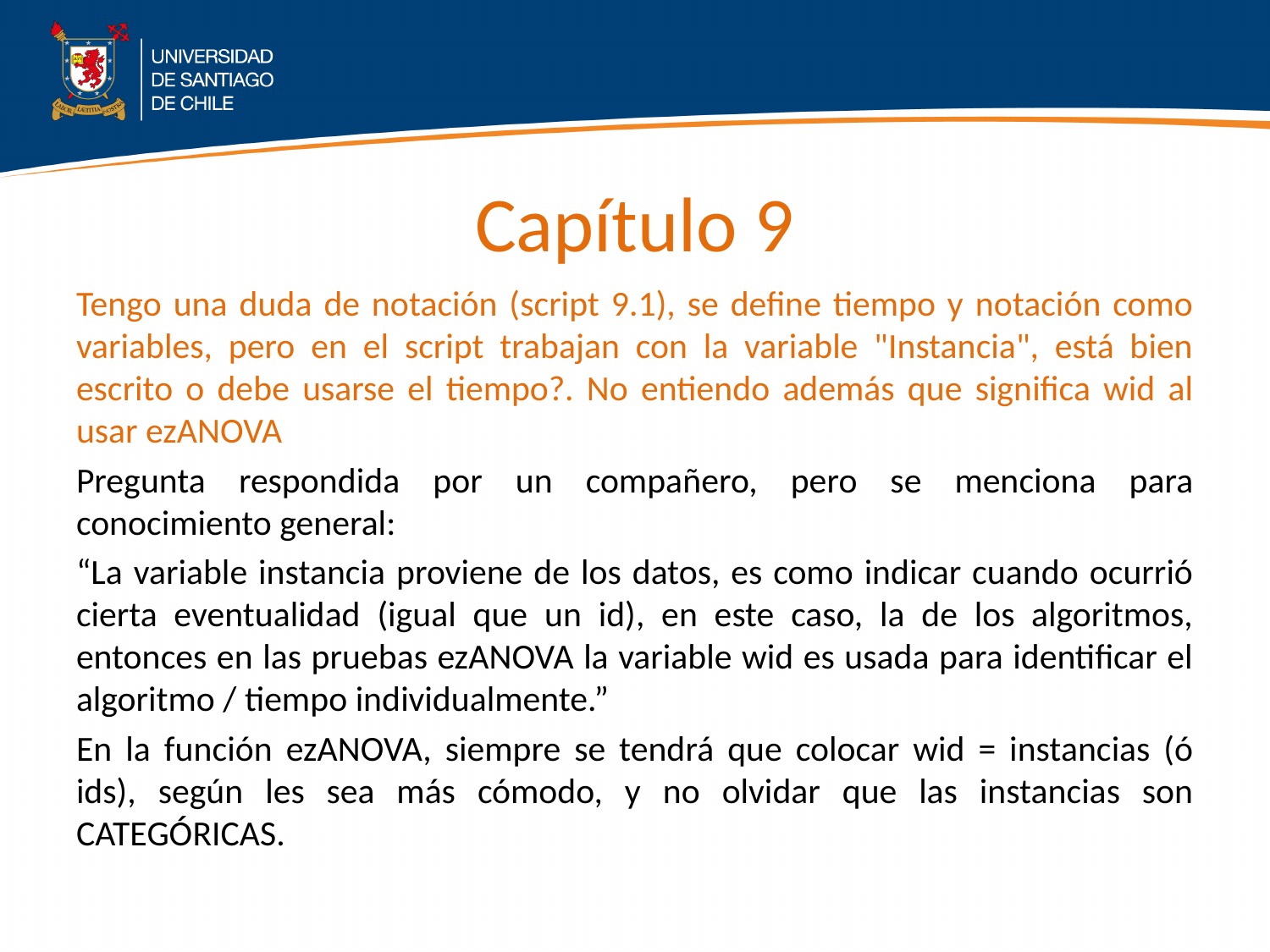

# Capítulo 9
Tengo una duda de notación (script 9.1), se define tiempo y notación como variables, pero en el script trabajan con la variable "Instancia", está bien escrito o debe usarse el tiempo?. No entiendo además que significa wid al usar ezANOVA
Pregunta respondida por un compañero, pero se menciona para conocimiento general:
“La variable instancia proviene de los datos, es como indicar cuando ocurrió cierta eventualidad (igual que un id), en este caso, la de los algoritmos, entonces en las pruebas ezANOVA la variable wid es usada para identificar el algoritmo / tiempo individualmente.”
En la función ezANOVA, siempre se tendrá que colocar wid = instancias (ó ids), según les sea más cómodo, y no olvidar que las instancias son CATEGÓRICAS.